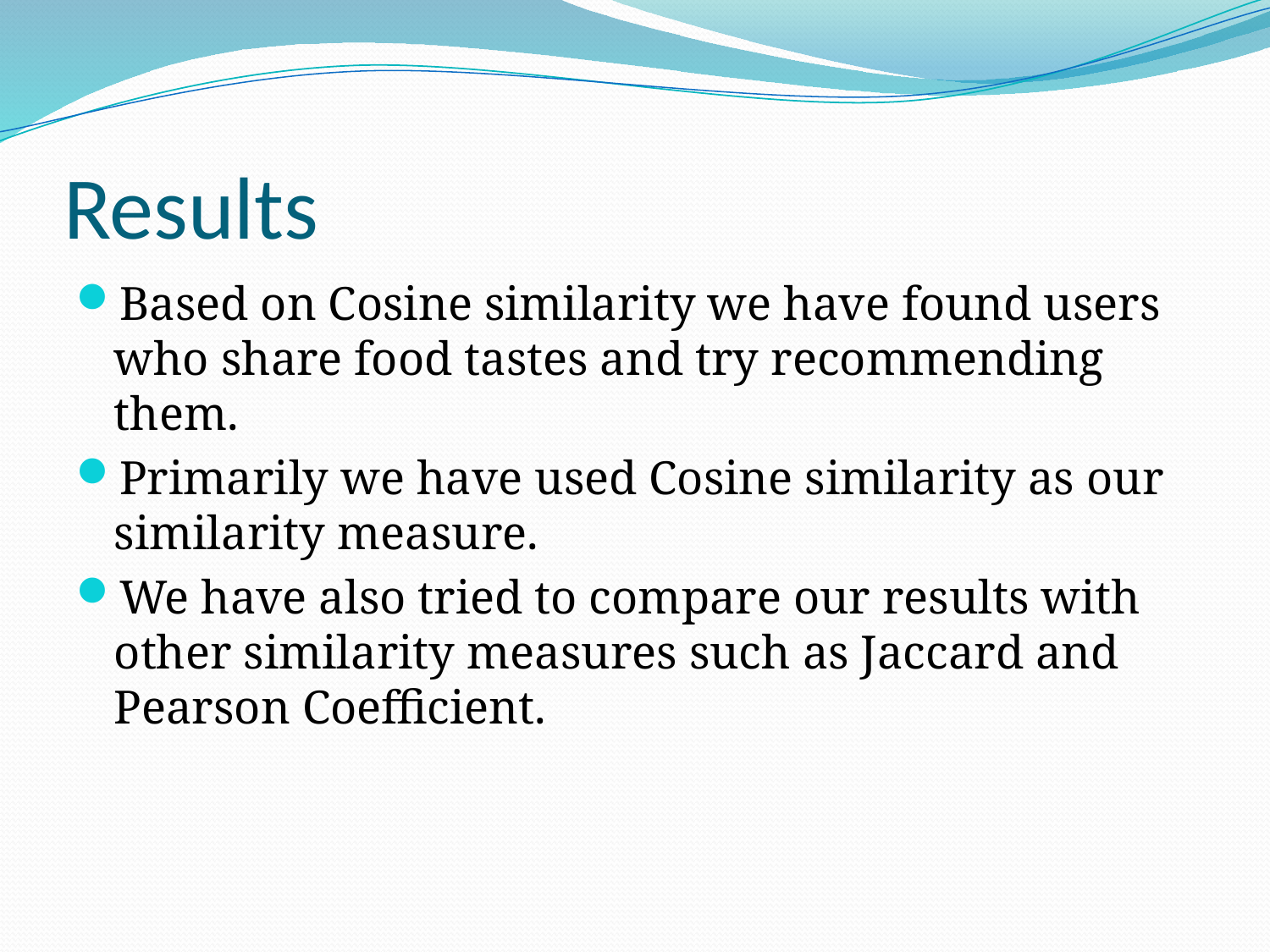

# Results
Based on Cosine similarity we have found users who share food tastes and try recommending them.
Primarily we have used Cosine similarity as our similarity measure.
We have also tried to compare our results with other similarity measures such as Jaccard and Pearson Coefficient.